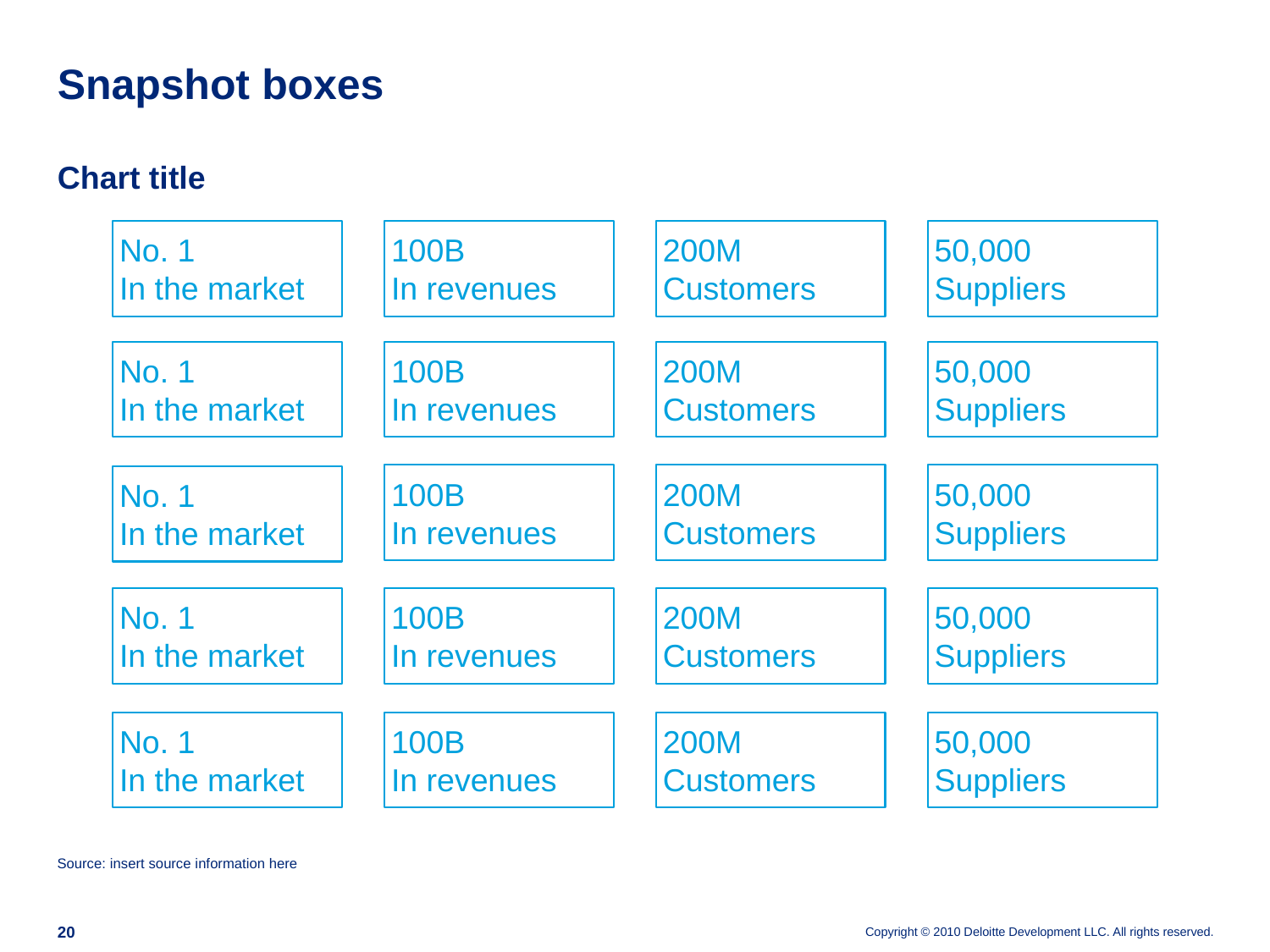

# Snapshot boxes
Chart title
No. 1
In the market
100B
In revenues
200M
Customers
50,000
Suppliers
No. 1
In the market
100B
In revenues
200M
Customers
50,000
Suppliers
100B
In revenues
200M
Customers
50,000
Suppliers
No. 1
In the market
No. 1
In the market
100B
In revenues
200M
Customers
50,000
Suppliers
No. 1
In the market
100B
In revenues
200M
Customers
50,000
Suppliers
Source: insert source information here